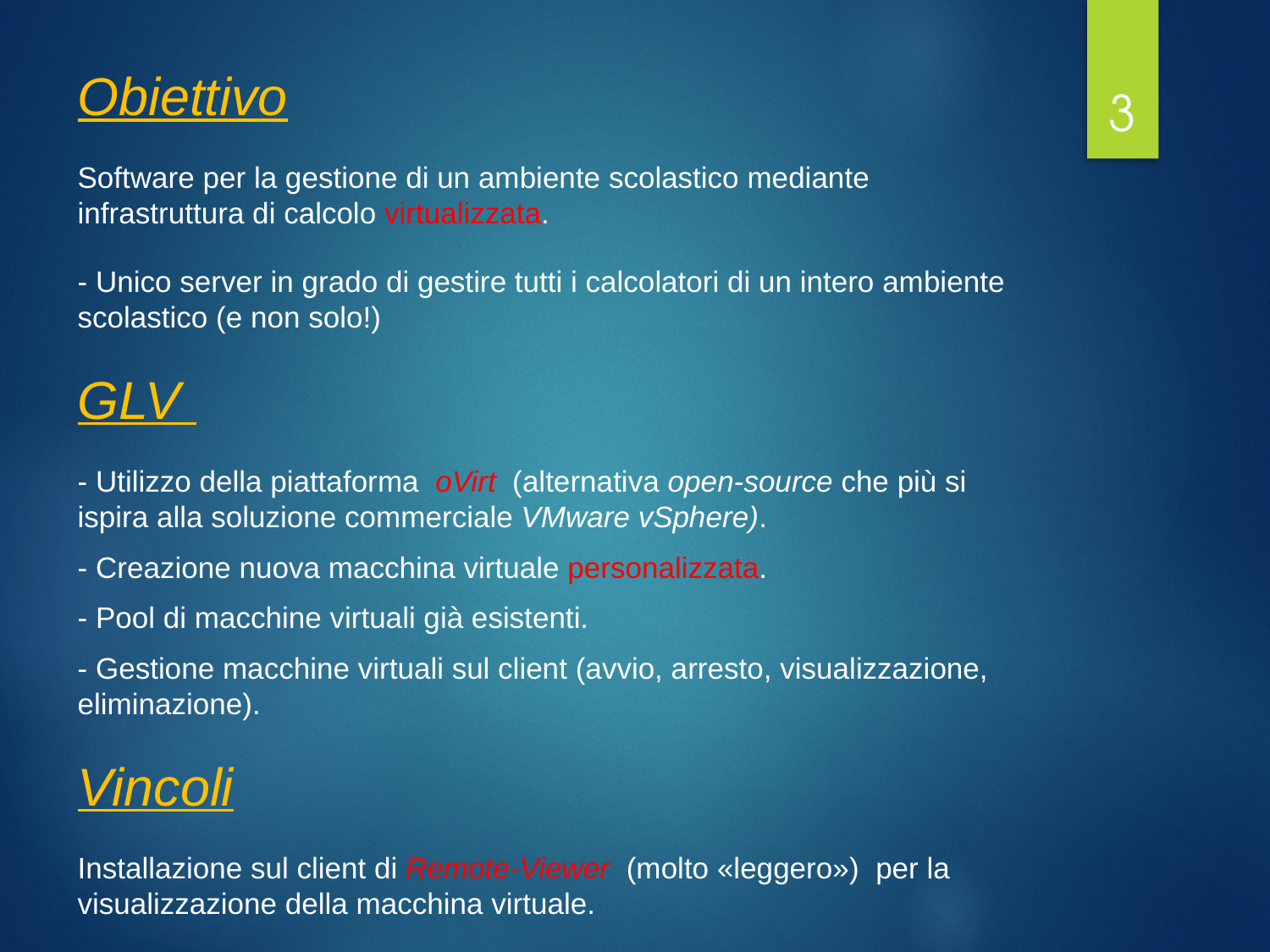

3
Obiettivo
Software per la gestione di un ambiente scolastico mediante infrastruttura di calcolo virtualizzata.
- Unico server in grado di gestire tutti i calcolatori di un intero ambiente scolastico (e non solo!)
GLV
- Utilizzo della piattaforma  oVirt  (alternativa open-source che più si ispira alla soluzione commerciale VMware vSphere).
- Creazione nuova macchina virtuale personalizzata.
- Pool di macchine virtuali già esistenti.
- Gestione macchine virtuali sul client (avvio, arresto, visualizzazione, eliminazione).
Vincoli
Installazione sul client di Remote-Viewer  (molto «leggero»)  per la visualizzazione della macchina virtuale.